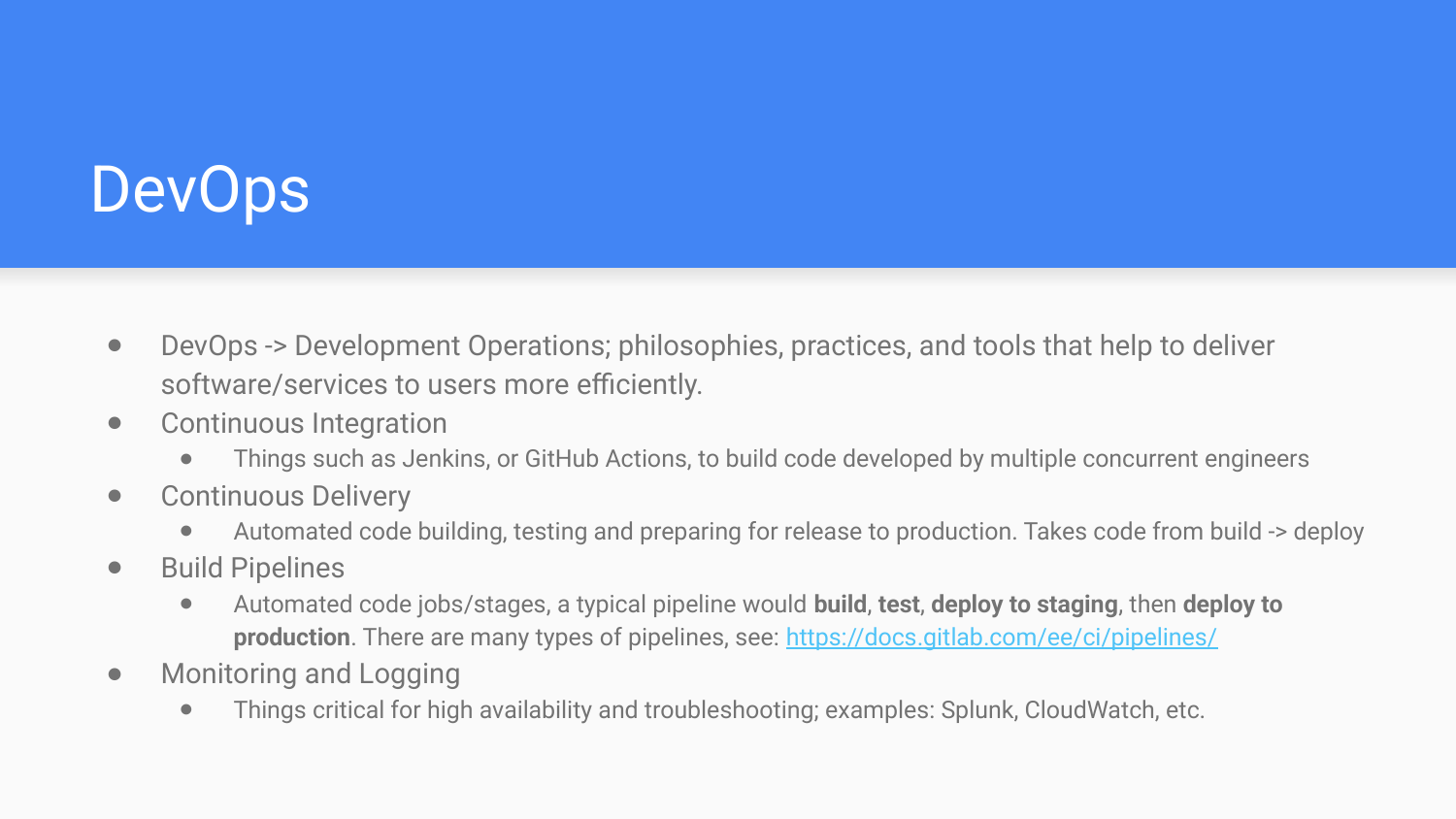

# DevOps

DevOps -> Development Operations; philosophies, practices, and tools that help to deliver software/services to users more efficiently.
Continuous Integration
Things such as Jenkins, or GitHub Actions, to build code developed by multiple concurrent engineers
Continuous Delivery
Automated code building, testing and preparing for release to production. Takes code from build -> deploy
Build Pipelines
Automated code jobs/stages, a typical pipeline would build, test, deploy to staging, then deploy to production. There are many types of pipelines, see: https://docs.gitlab.com/ee/ci/pipelines/
Monitoring and Logging
Things critical for high availability and troubleshooting; examples: Splunk, CloudWatch, etc.